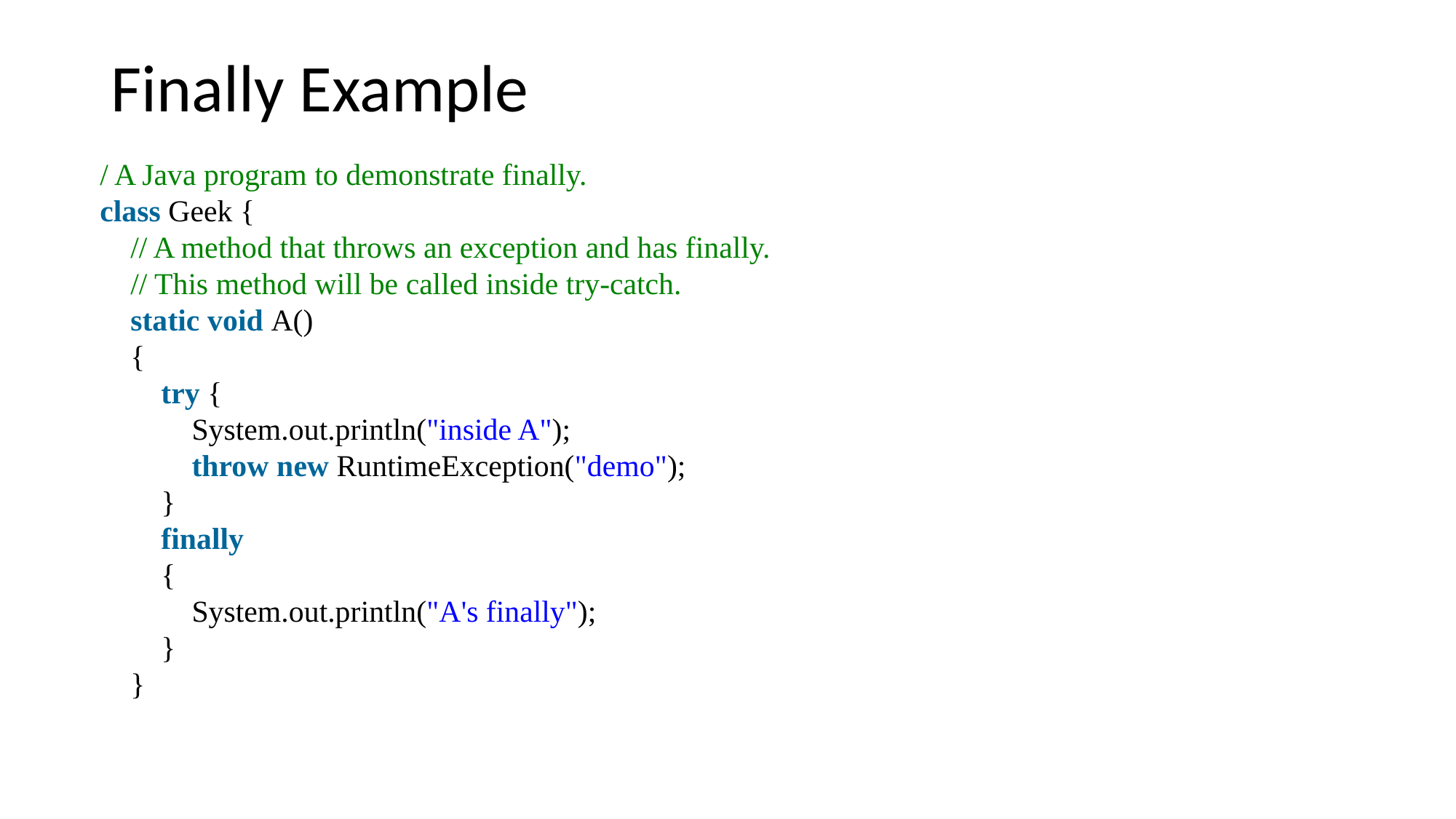

# Finally Example
/ A Java program to demonstrate finally.
class Geek {
    // A method that throws an exception and has finally.
    // This method will be called inside try-catch.
    static void A()
    {
        try {
            System.out.println("inside A");
            throw new RuntimeException("demo");
        }
        finally
        {
            System.out.println("A's finally");
        }
    }